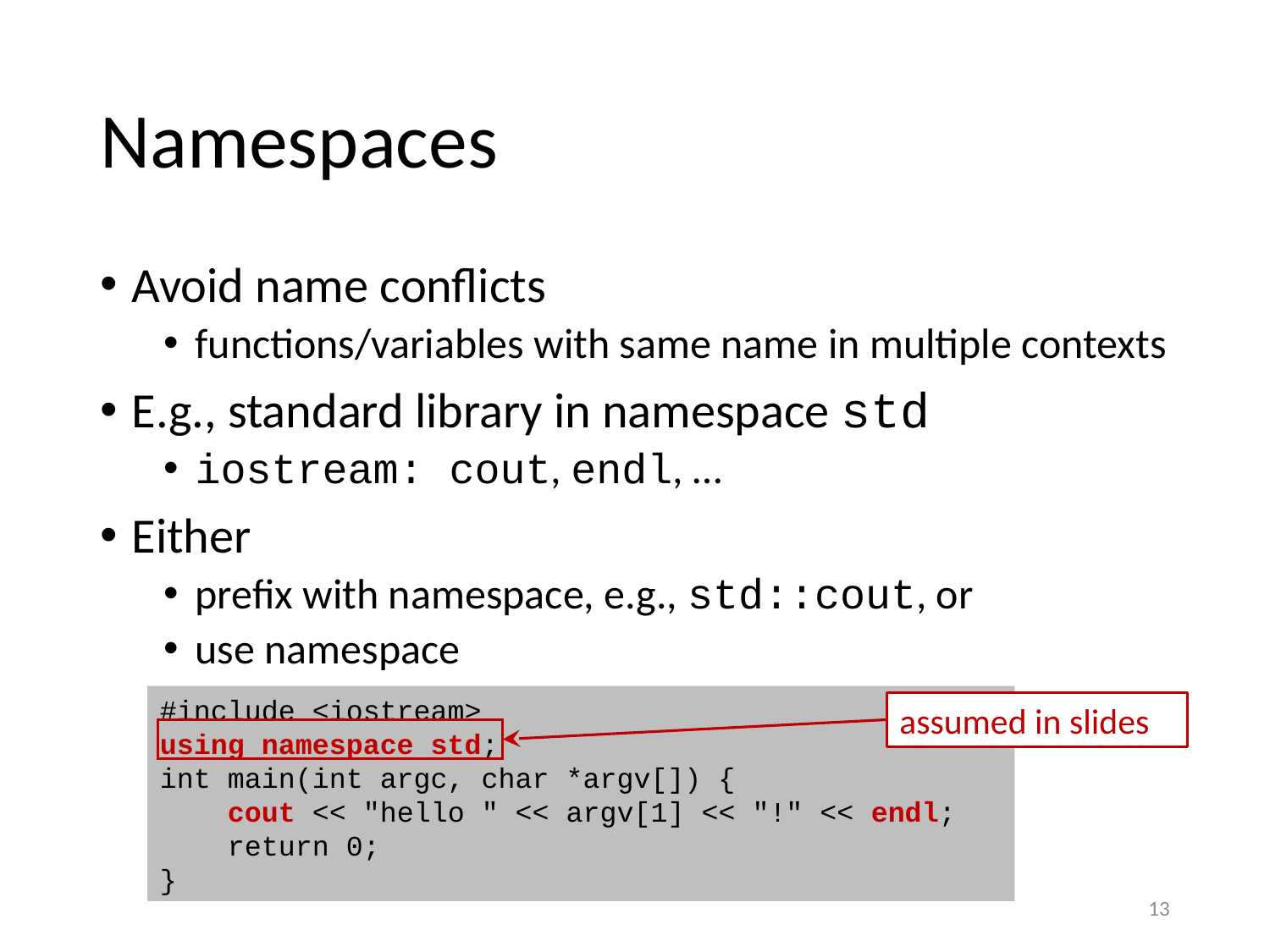

# Namespaces
Avoid name conflicts
functions/variables with same name in multiple contexts
E.g., standard library in namespace std
iostream: cout, endl, …
Either
prefix with namespace, e.g., std::cout, or
use namespace
#include <iostream>
using namespace std;
int main(int argc, char *argv[]) {
    cout << "hello " << argv[1] << "!" << endl;
    return 0;
}
assumed in slides

13